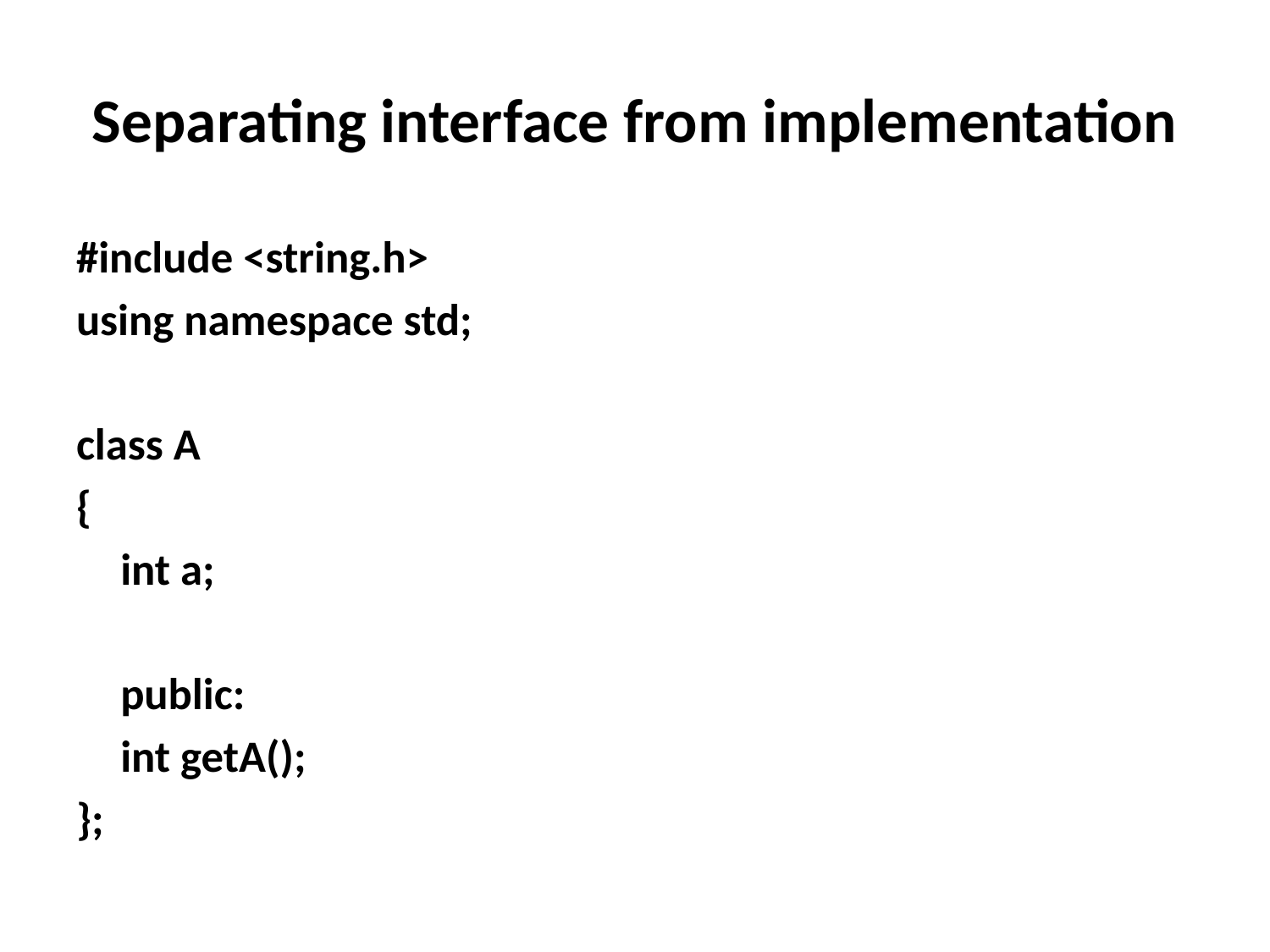

# Separating interface from implementation
#include <string.h>
using namespace std;

class A
{
	int a;

	public:
	int getA();
};